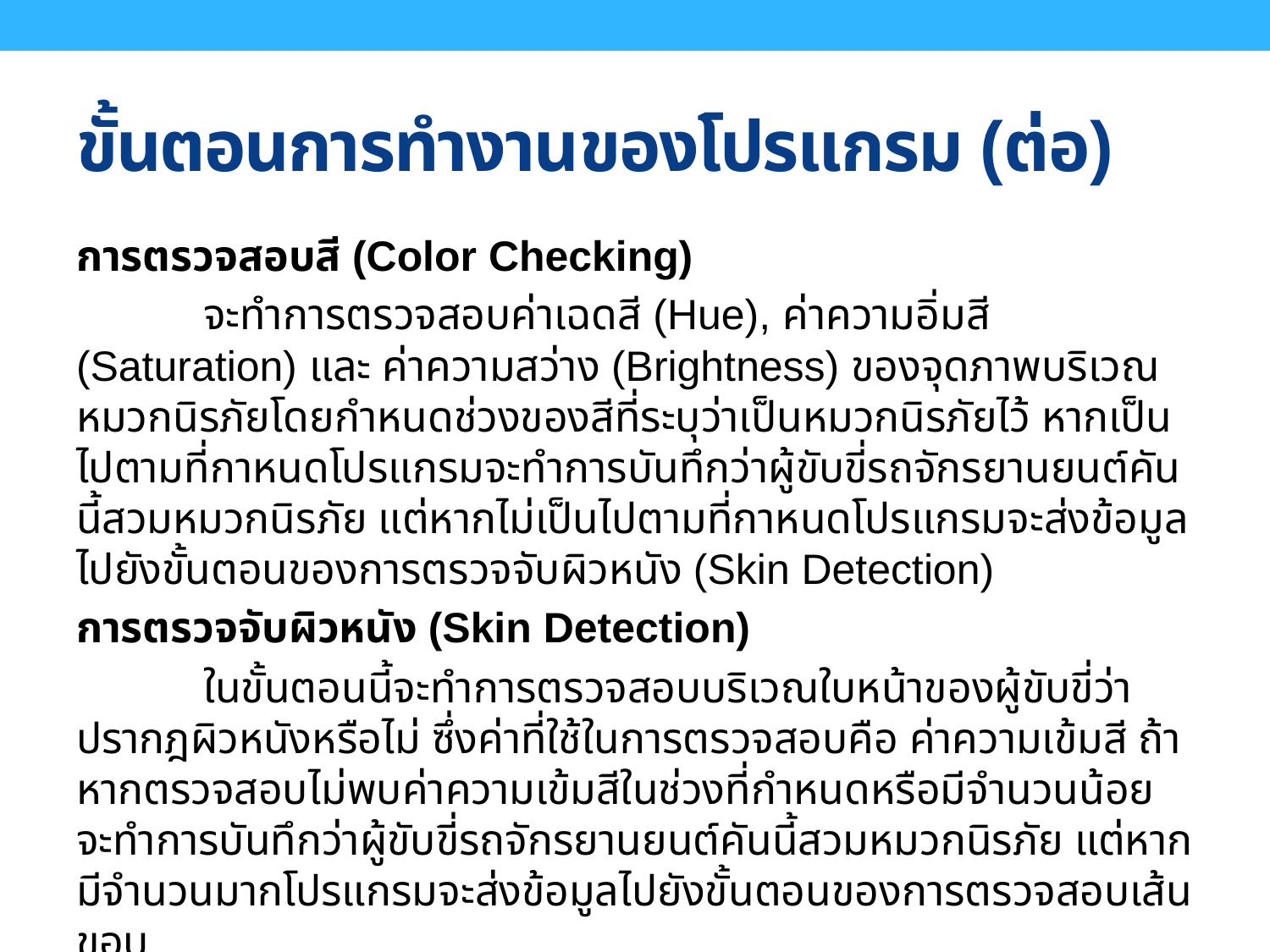

# ขั้นตอนการทำงานของโปรแกรม (ต่อ)
การตรวจสอบสี (Color Checking)
	จะทำการตรวจสอบค่าเฉดสี (Hue), ค่าความอิ่มสี (Saturation) และ ค่าความสว่าง (Brightness) ของจุดภาพบริเวณหมวกนิรภัยโดยกำหนดช่วงของสีที่ระบุว่าเป็นหมวกนิรภัยไว้ หากเป็นไปตามที่กาหนดโปรแกรมจะทำการบันทึกว่าผู้ขับขี่รถจักรยานยนต์คันนี้สวมหมวกนิรภัย แต่หากไม่เป็นไปตามที่กาหนดโปรแกรมจะส่งข้อมูลไปยังขั้นตอนของการตรวจจับผิวหนัง (Skin Detection)
การตรวจจับผิวหนัง (Skin Detection)
	ในขั้นตอนนี้จะทำการตรวจสอบบริเวณใบหน้าของผู้ขับขี่ว่าปรากฎผิวหนังหรือไม่ ซึ่งค่าที่ใช้ในการตรวจสอบคือ ค่าความเข้มสี ถ้าหากตรวจสอบไม่พบค่าความเข้มสีในช่วงที่กำหนดหรือมีจำนวนน้อย จะทำการบันทึกว่าผู้ขับขี่รถจักรยานยนต์คันนี้สวมหมวกนิรภัย แต่หากมีจำนวนมากโปรแกรมจะส่งข้อมูลไปยังขั้นตอนของการตรวจสอบเส้นขอบ